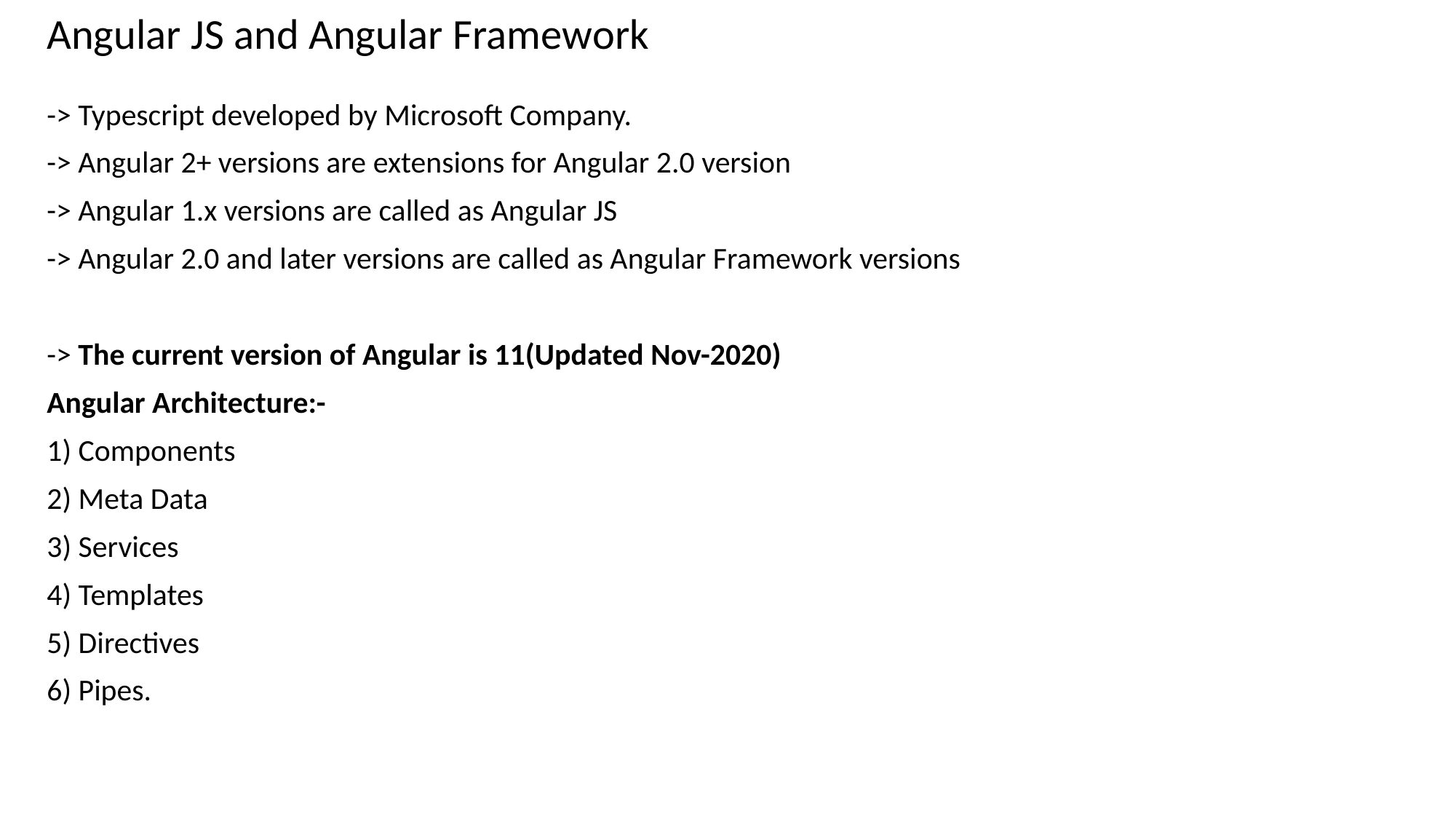

# Angular JS and Angular Framework
-> Typescript developed by Microsoft Company.
-> Angular 2+ versions are extensions for Angular 2.0 version
-> Angular 1.x versions are called as Angular JS
-> Angular 2.0 and later versions are called as Angular Framework versions

-> The current version of Angular is 11(Updated Nov-2020)
Angular Architecture:-
1) Components
2) Meta Data
3) Services
4) Templates
5) Directives
6) Pipes.